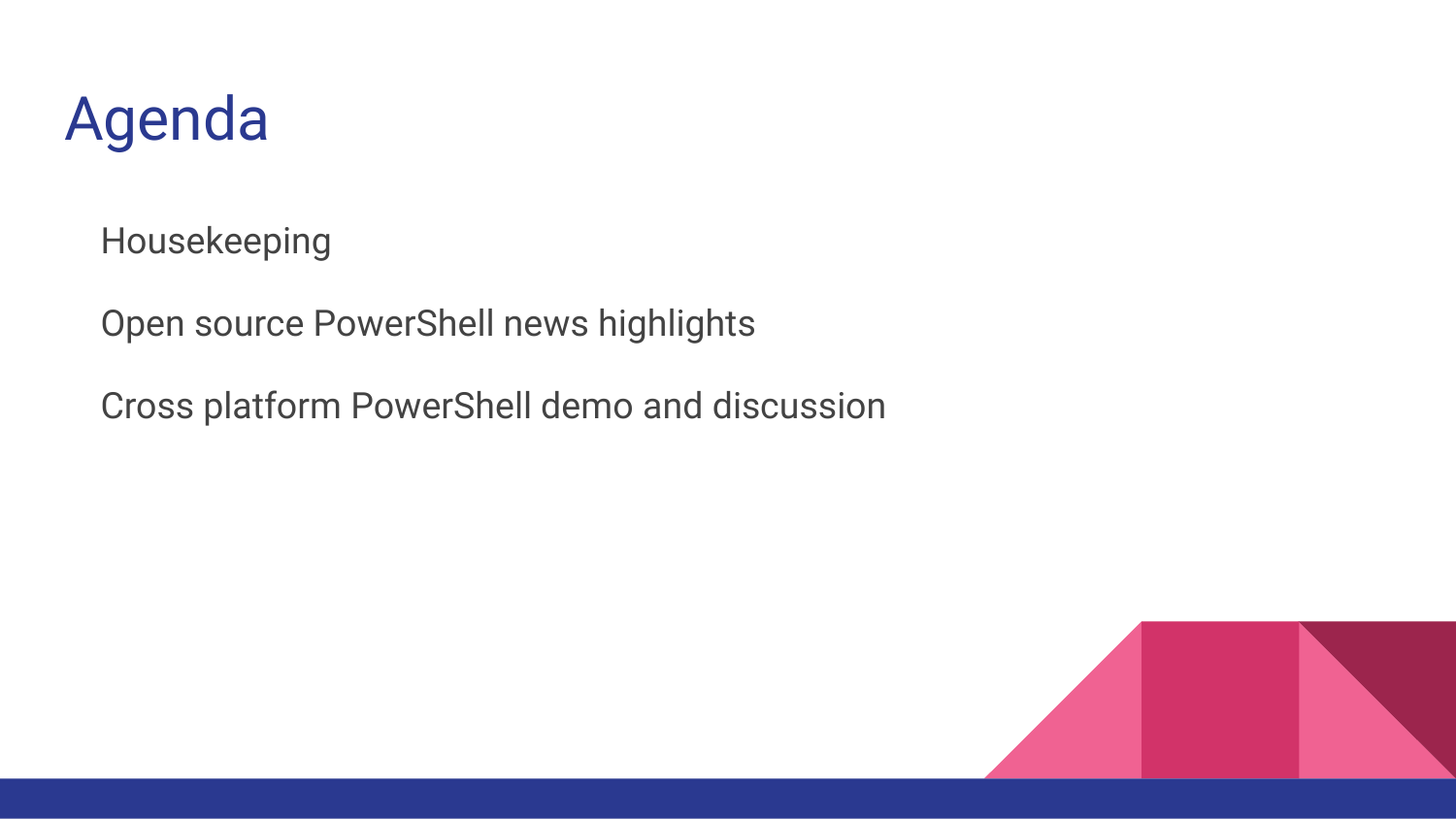

# Agenda
Housekeeping
Open source PowerShell news highlights
Cross platform PowerShell demo and discussion